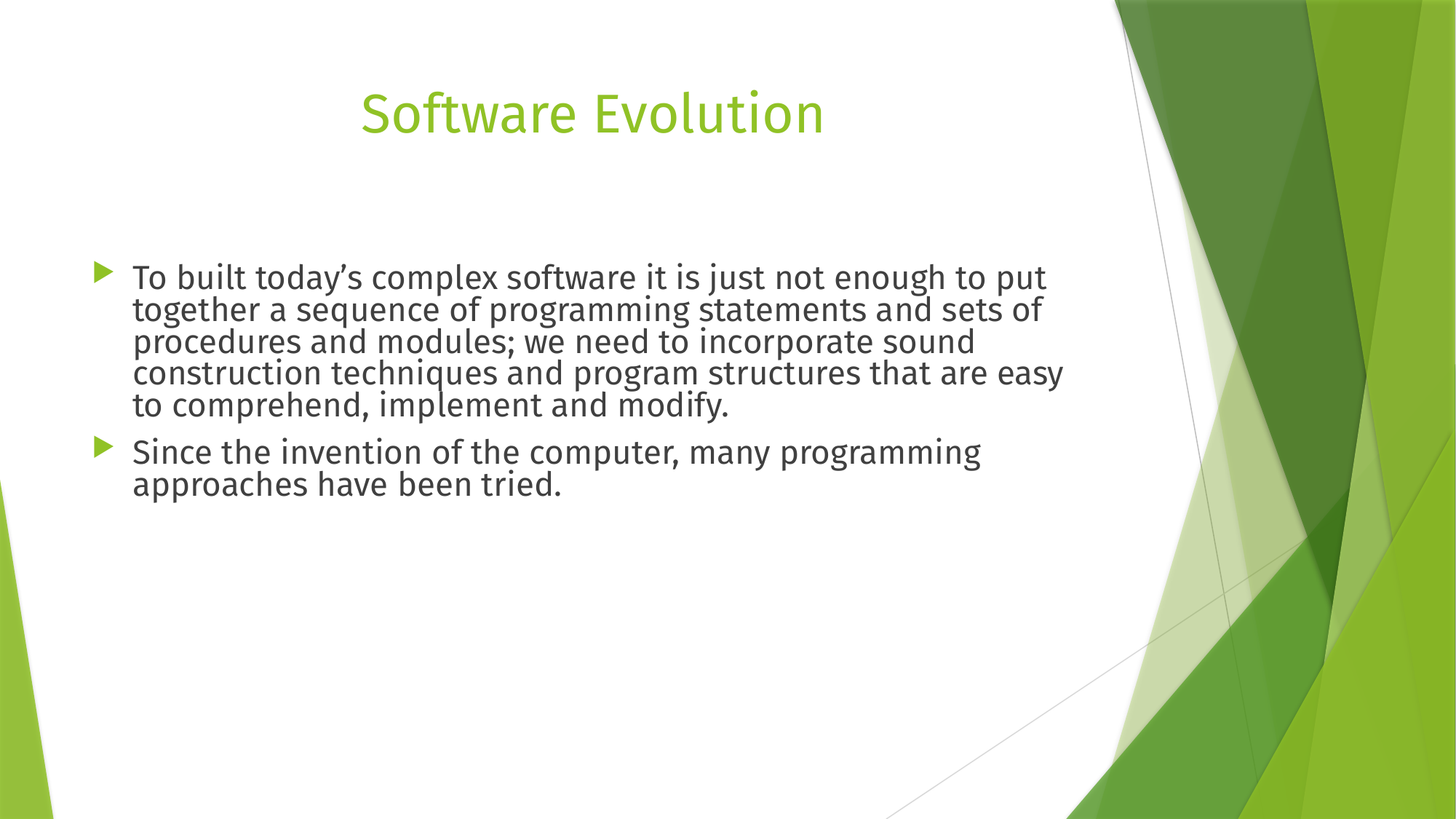

# Software Evolution
To built today’s complex software it is just not enough to put together a sequence of programming statements and sets of procedures and modules; we need to incorporate sound construction techniques and program structures that are easy to comprehend, implement and modify.
Since the invention of the computer, many programming approaches have been tried.